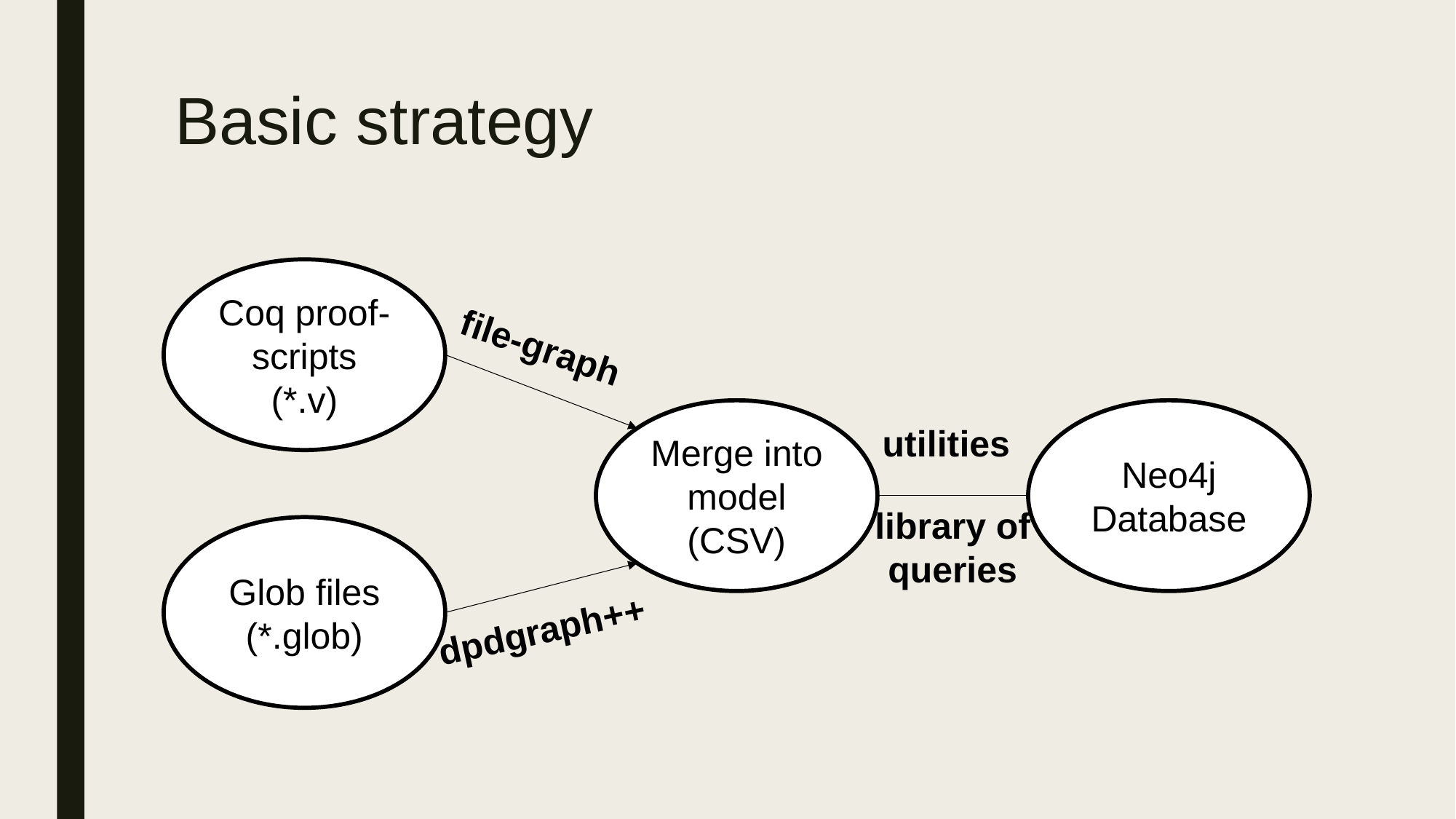

# Basic strategy
Coq proof-scripts (*.v)
file-graph
Merge into model (CSV)
Neo4j
Database
utilities
library of queries
Glob files (*.glob)
dpdgraph++